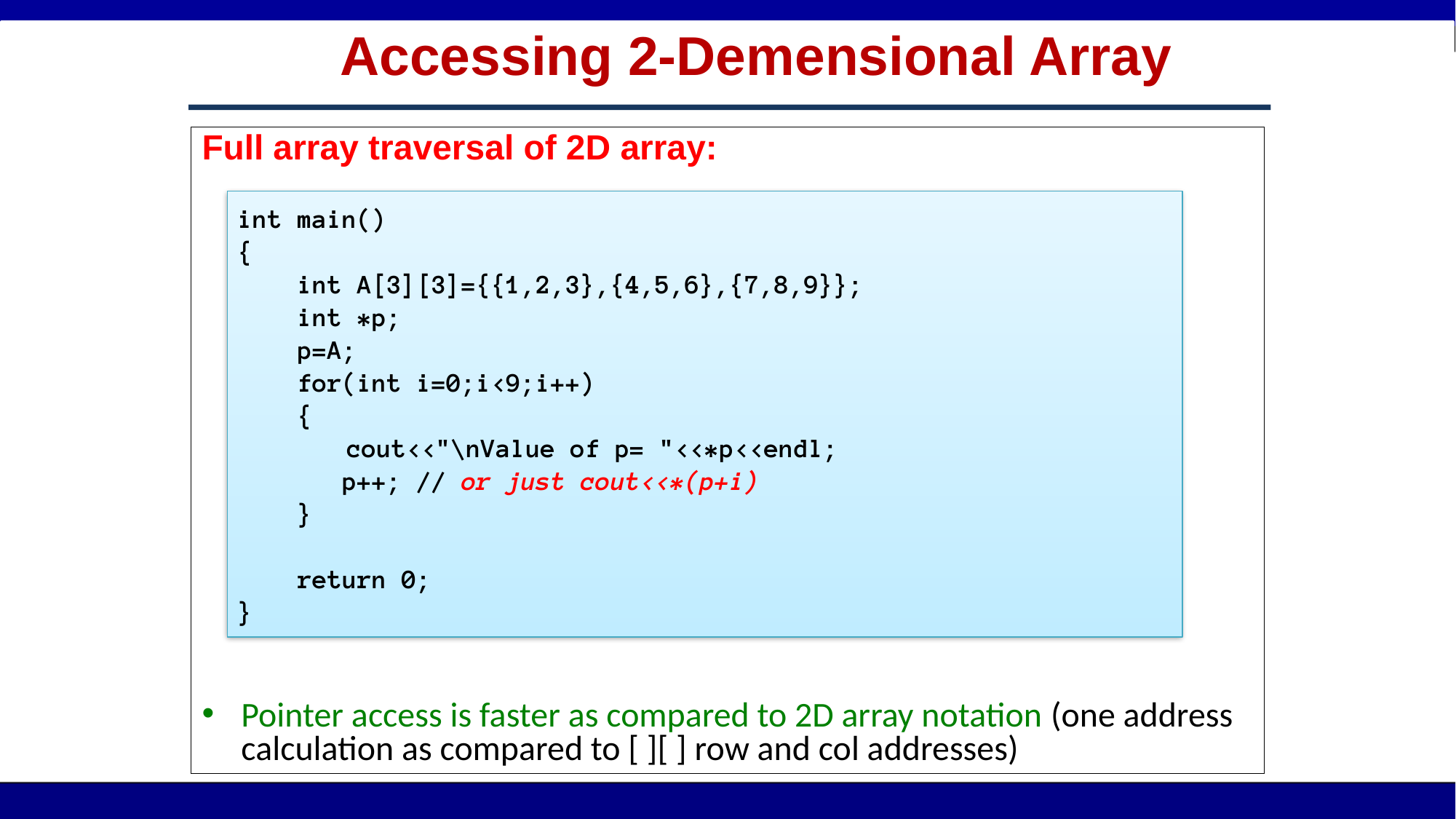

# Accessing 2-Demensional Array

Full array traversal of 2D array:

Pointer access is faster as compared to 2D array notation (one address calculation as compared to [ ][ ] row and col addresses)

int main()
{
    int A[3][3]={{1,2,3},{4,5,6},{7,8,9}};
    int *p;
    p=A;
    for(int i=0;i<9;i++)
    {
    	cout<<"\nValue of p= "<<*p<<endl;
       p++; // or just cout<<*(p+i)
    }

    return 0;
}